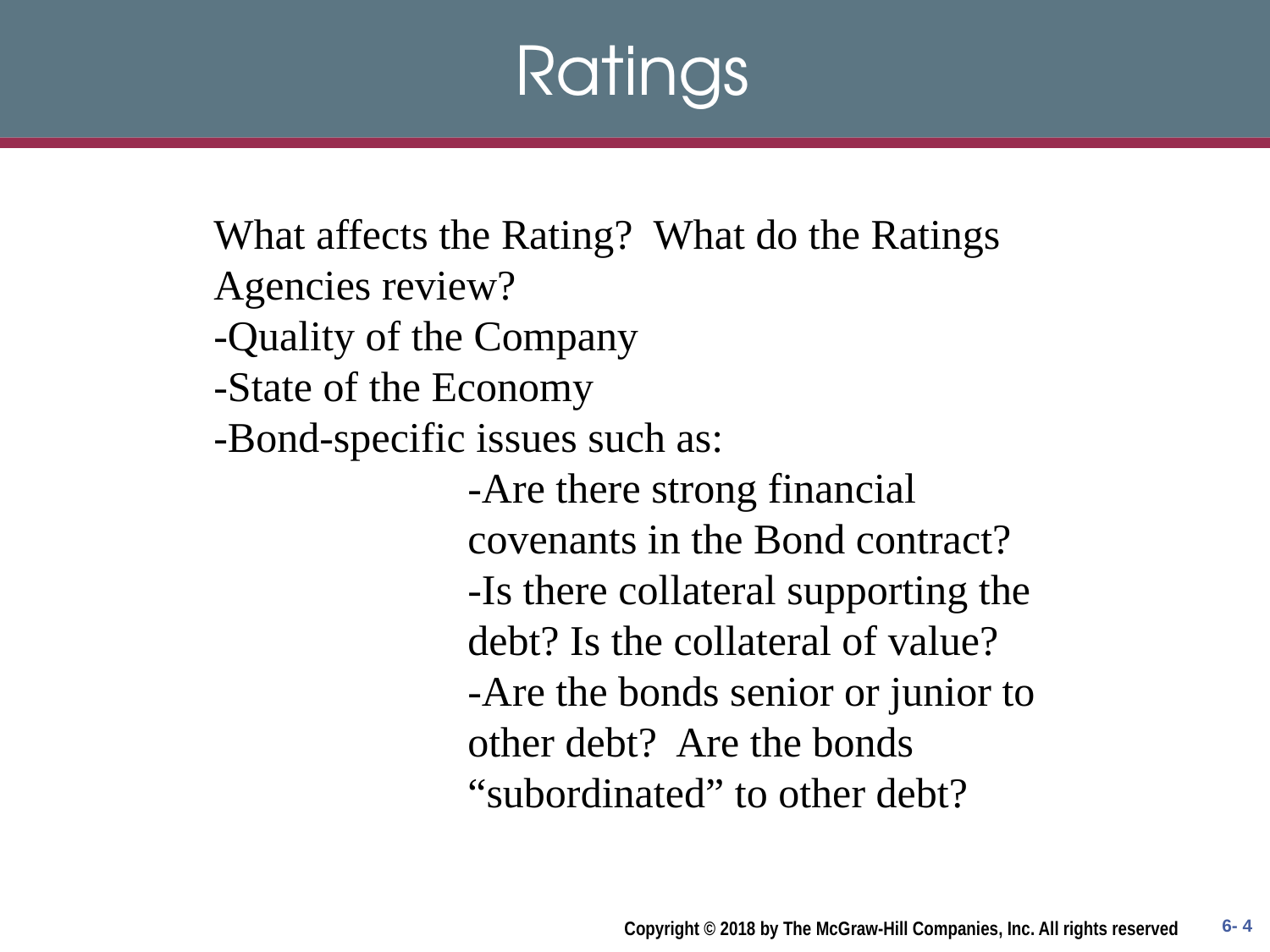

# Ratings
What affects the Rating?  What do the Ratings Agencies review?
-Quality of the Company
-State of the Economy
-Bond-specific issues such as:
		-Are there strong financial 			covenants in the Bond contract?
 		-Is there collateral supporting the 		debt? Is the collateral of value?
		-Are the bonds senior or junior to 		other debt?  Are the bonds 			“subordinated” to other debt?